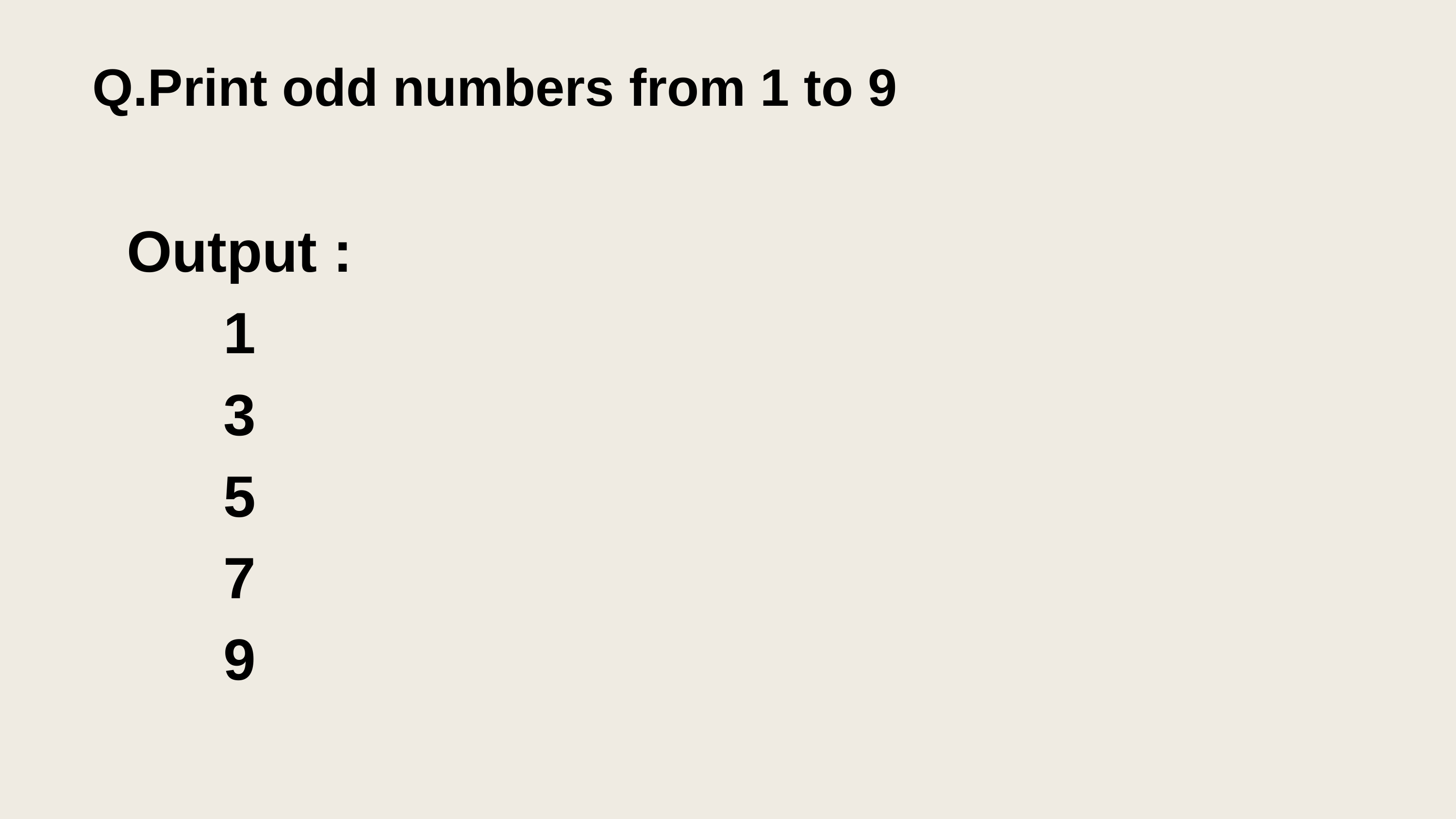

Q.Print odd numbers from 1 to 9
Output :
1
3
5
7
9